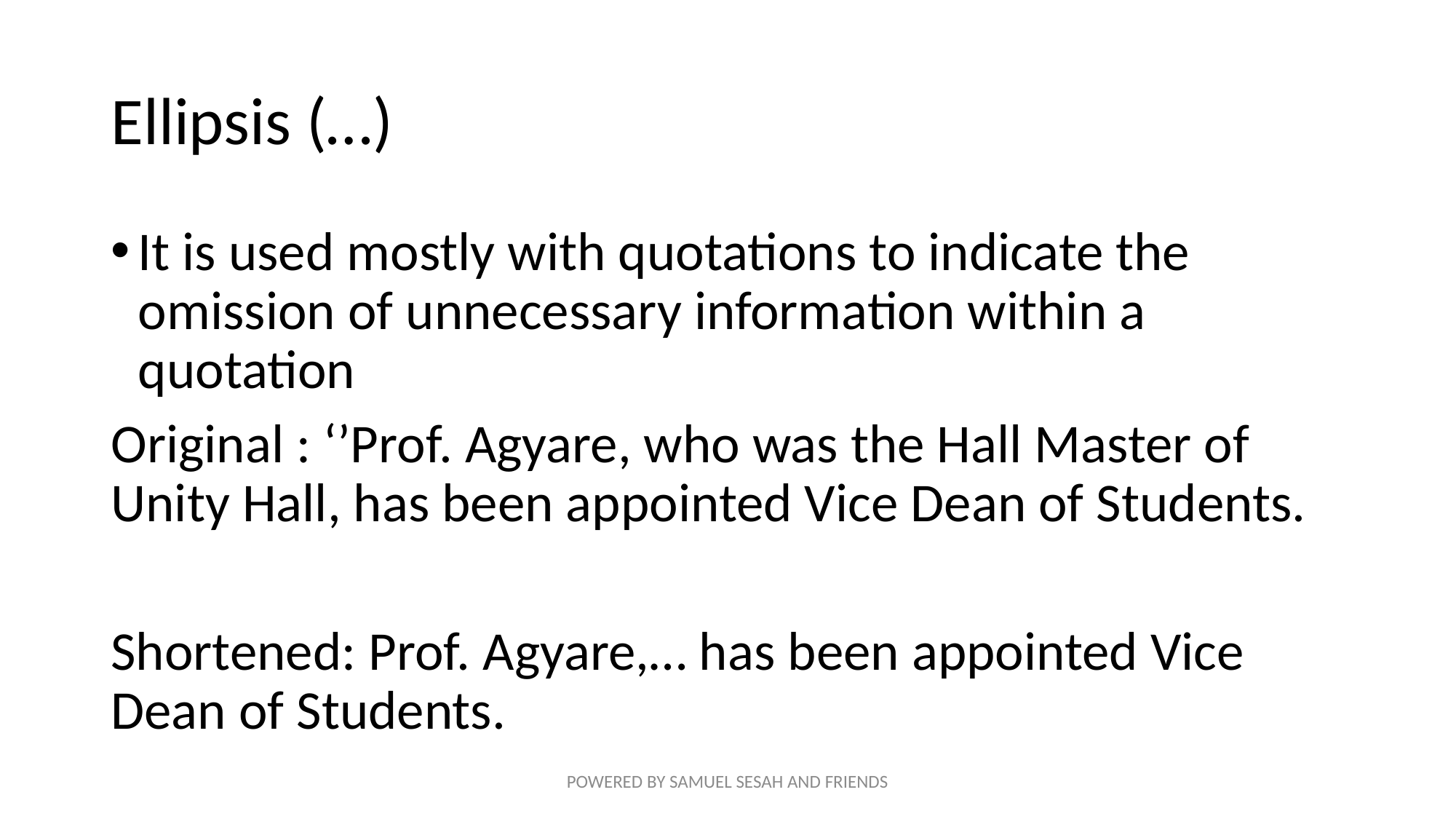

# Ellipsis (…)
It is used mostly with quotations to indicate the omission of unnecessary information within a quotation
Original : ‘’Prof. Agyare, who was the Hall Master of Unity Hall, has been appointed Vice Dean of Students.

Shortened: Prof. Agyare,… has been appointed Vice Dean of Students.
POWERED BY SAMUEL SESAH AND FRIENDS